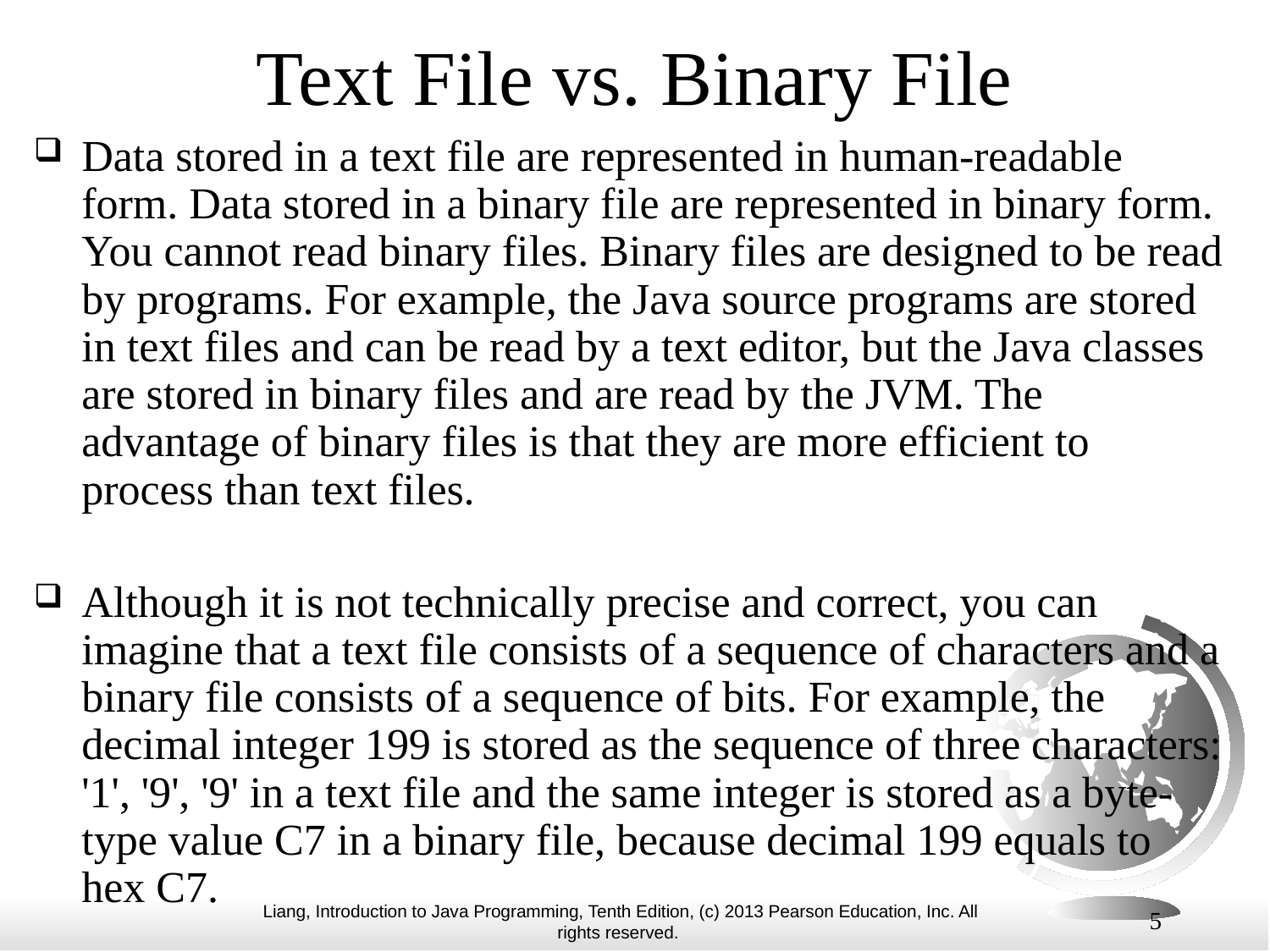

# Text File vs. Binary File
Data stored in a text file are represented in human-readable form. Data stored in a binary file are represented in binary form. You cannot read binary files. Binary files are designed to be read by programs. For example, the Java source programs are stored in text files and can be read by a text editor, but the Java classes are stored in binary files and are read by the JVM. The advantage of binary files is that they are more efficient to process than text files.

Although it is not technically precise and correct, you can imagine that a text file consists of a sequence of characters and a binary file consists of a sequence of bits. For example, the decimal integer 199 is stored as the sequence of three characters: '1', '9', '9' in a text file and the same integer is stored as a byte-type value C7 in a binary file, because decimal 199 equals to hex C7.
5